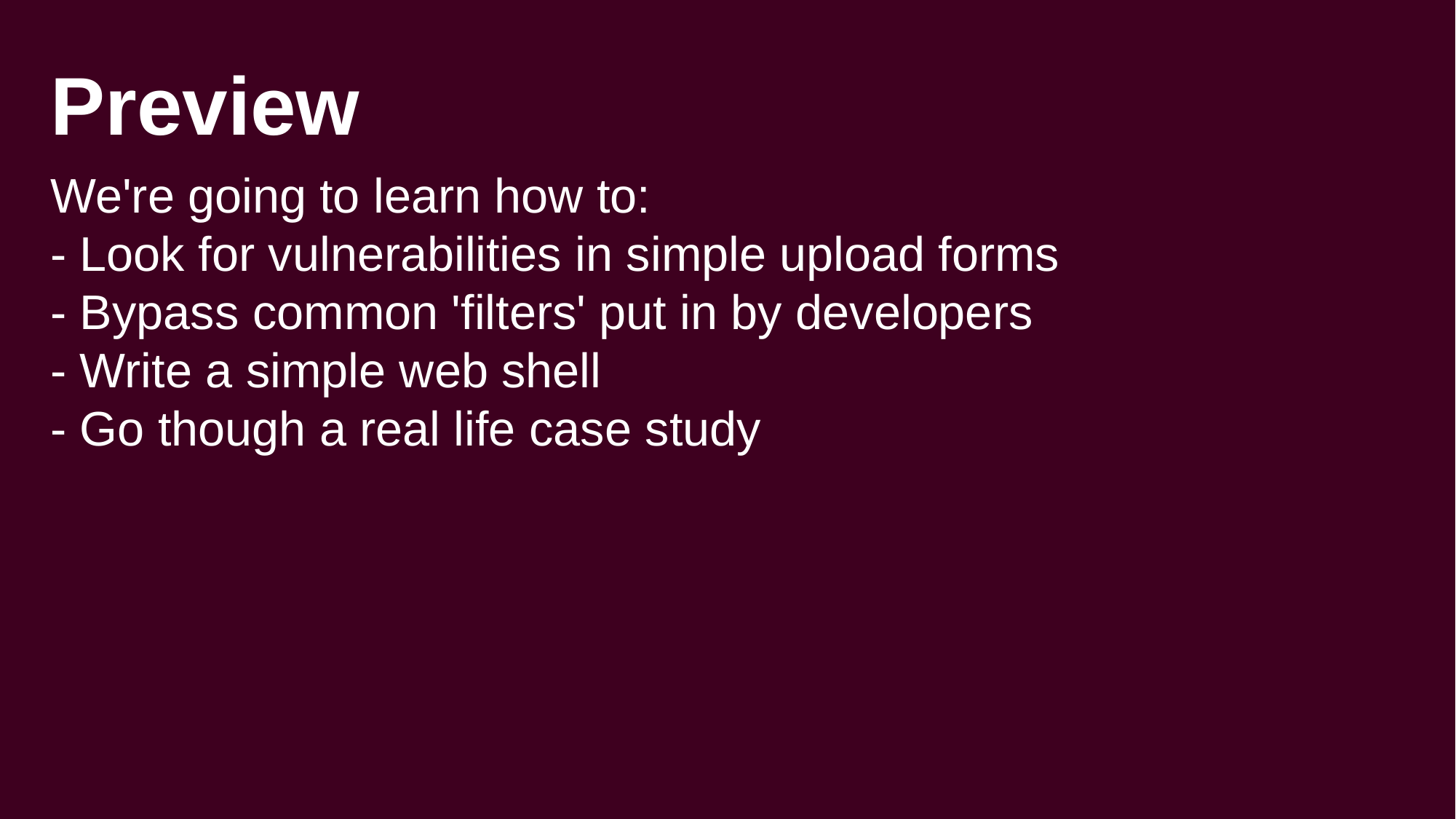

Preview
We're going to learn how to:
- Look for vulnerabilities in simple upload forms
- Bypass common 'filters' put in by developers
- Write a simple web shell
- Go though a real life case study